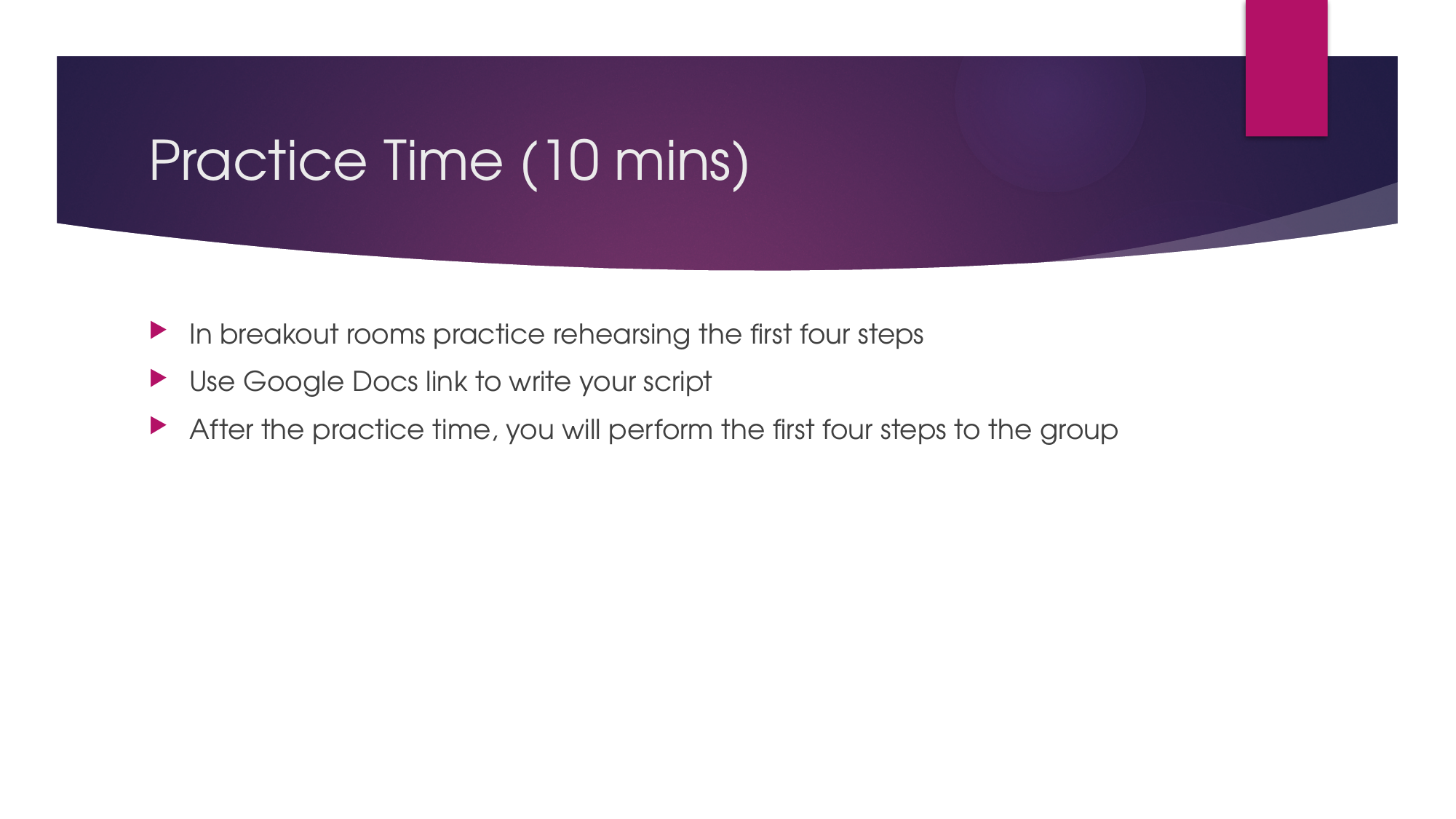

# Practice Time (10 mins)
In breakout rooms practice rehearsing the first four steps
Use Google Docs link to write your script
After the practice time, you will perform the first four steps to the group